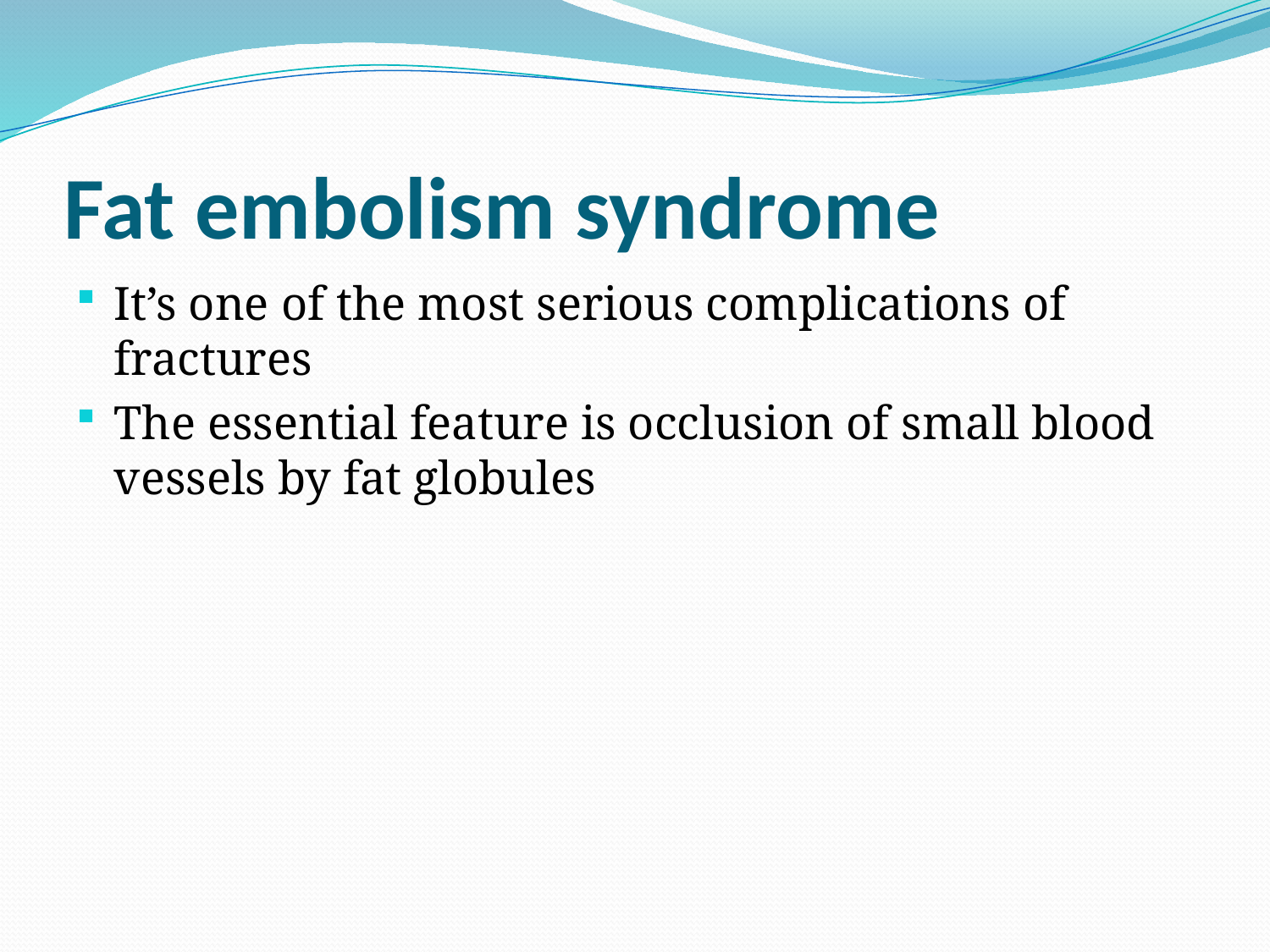

# Fat embolism syndrome
It’s one of the most serious complications of fractures
The essential feature is occlusion of small blood vessels by fat globules